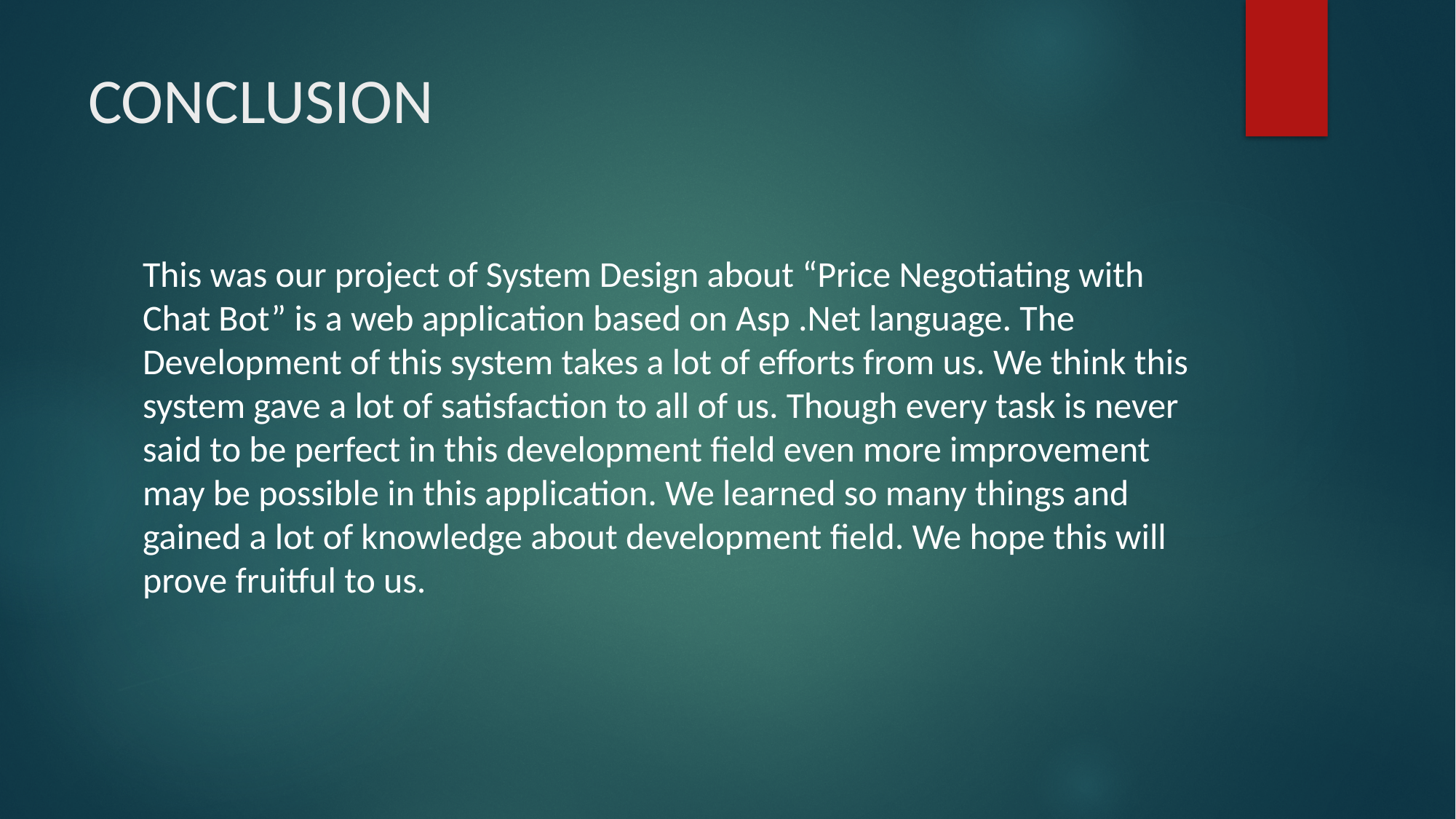

# CONCLUSION
This was our project of System Design about “Price Negotiating with Chat Bot” is a web application based on Asp .Net language. The Development of this system takes a lot of efforts from us. We think this system gave a lot of satisfaction to all of us. Though every task is never said to be perfect in this development field even more improvement may be possible in this application. We learned so many things and gained a lot of knowledge about development field. We hope this will prove fruitful to us.